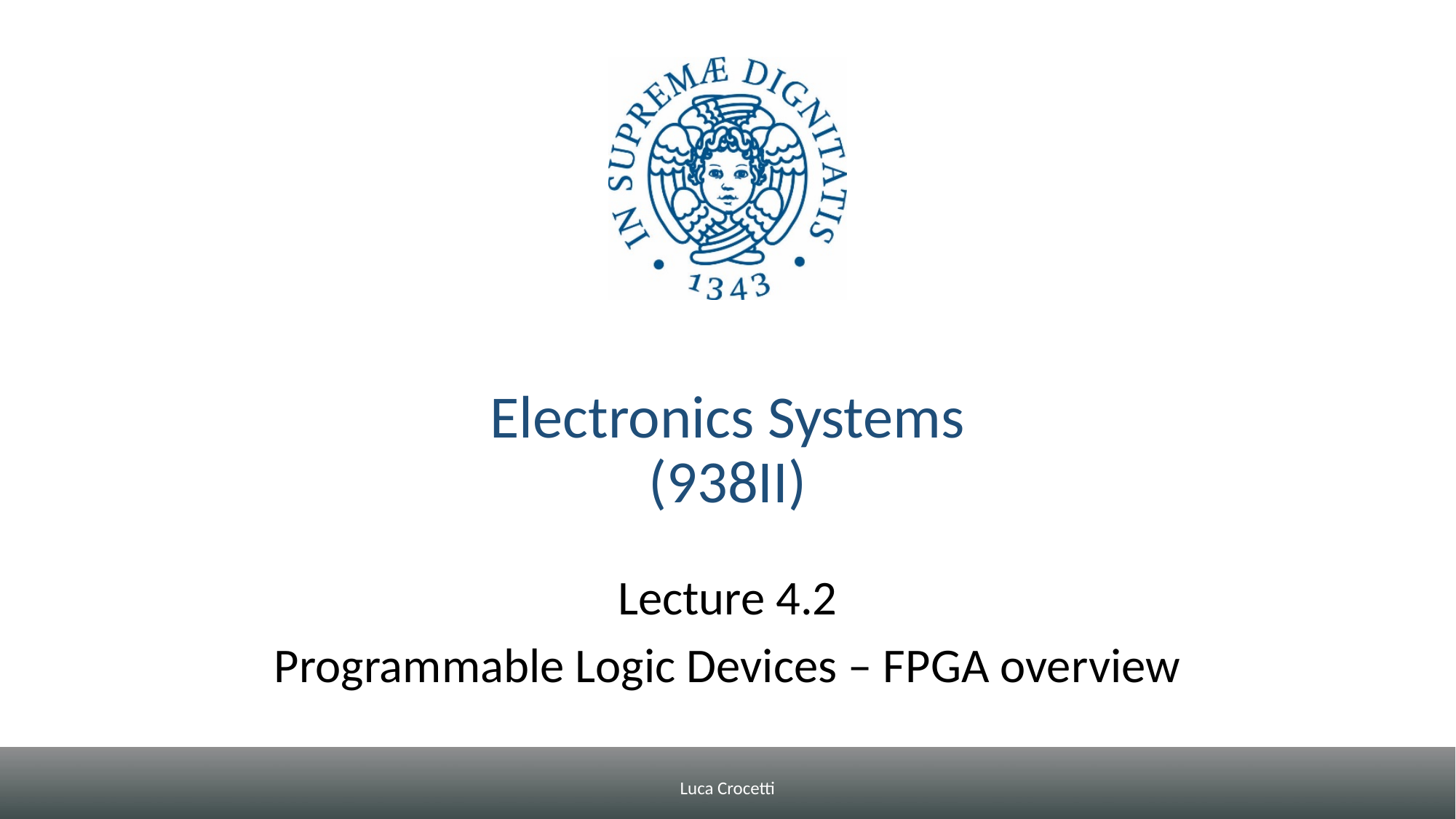

# Electronics Systems (938II)
Lecture 4.2
Programmable Logic Devices – FPGA overview